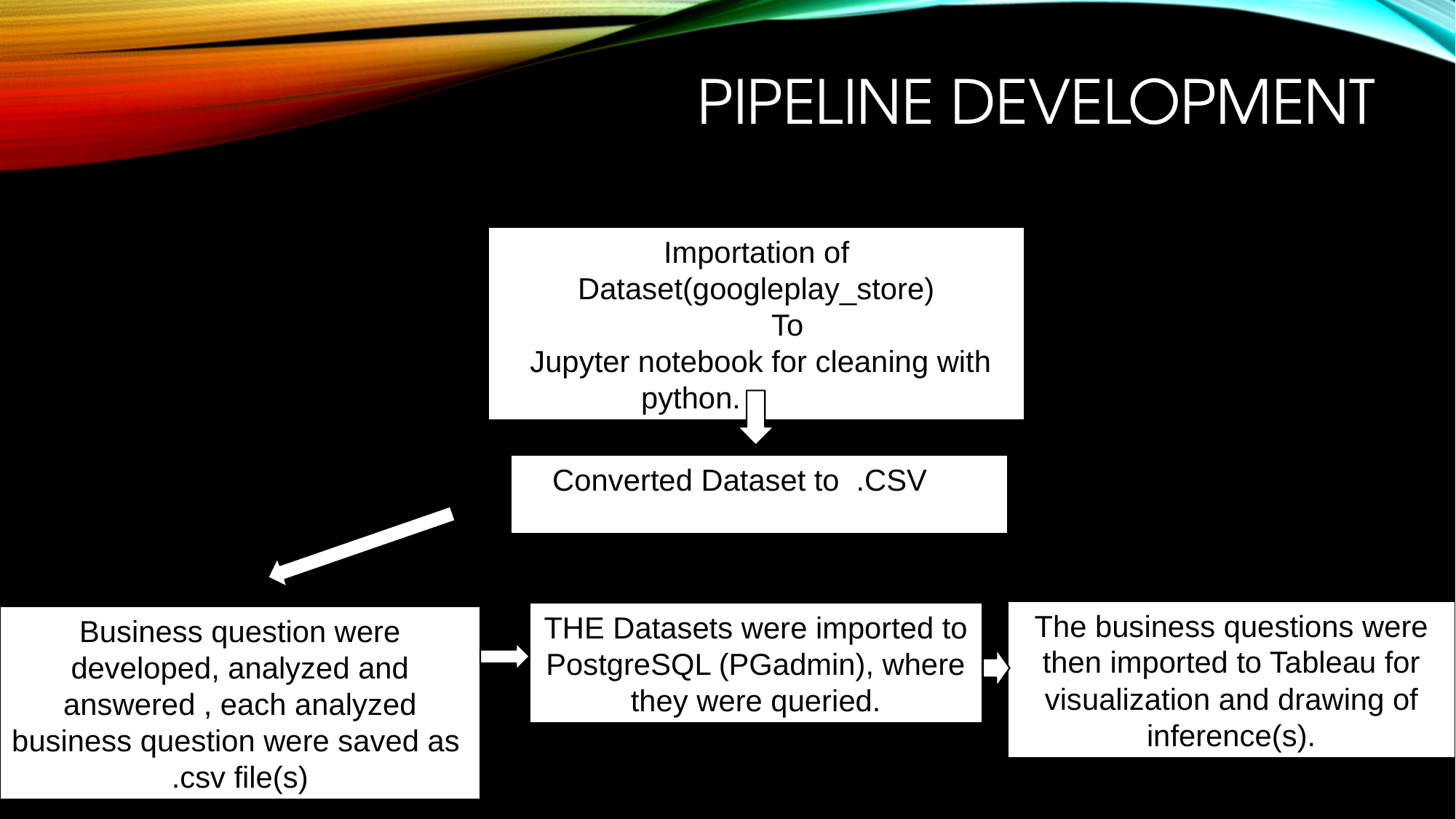

# PIPELINe Development
Importation of Dataset(googleplay_store)
             To
 Jupyter notebook for cleaning with python. with python

 Converted Dataset to  .CSV file
The business questions were then imported to Tableau for visualization and drawing of inference(s).
THE Datasets were imported to PostgreSQL (PGadmin), where they were queried.
Business question were developed, analyzed and answered , each analyzed business question were saved as  .csv file(s)